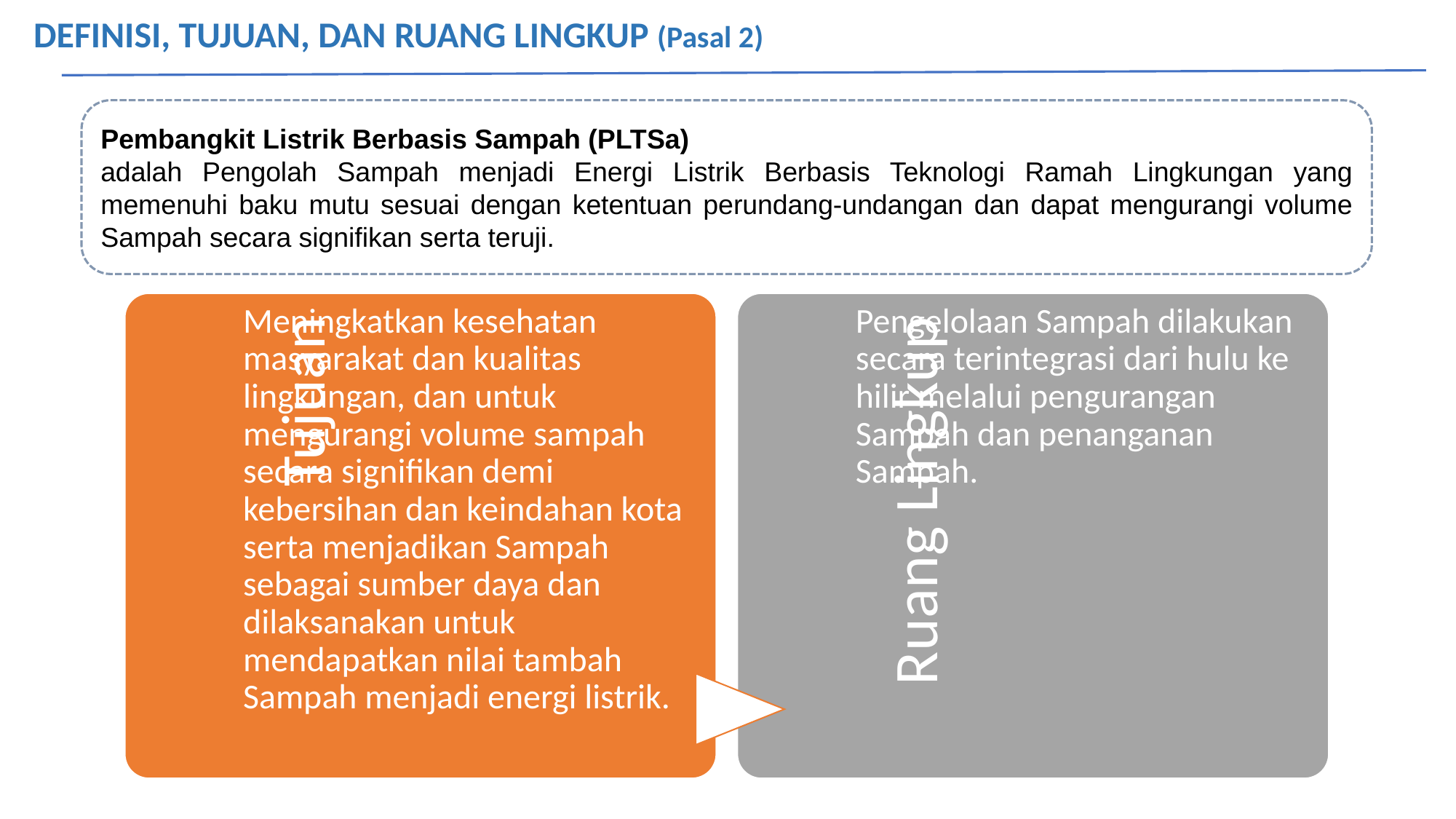

DEFINISI, TUJUAN, DAN RUANG LINGKUP (Pasal 2)

Pembangkit Listrik Berbasis Sampah (PLTSa)
adalah Pengolah Sampah menjadi Energi Listrik Berbasis Teknologi Ramah Lingkungan yang memenuhi baku mutu sesuai dengan ketentuan perundang-undangan dan dapat mengurangi volume Sampah secara signifikan serta teruji.
Tujuan
Meningkatkan kesehatan masyarakat dan kualitas lingkungan, dan untuk mengurangi volume sampah secara signifikan demi kebersihan dan keindahan kota serta menjadikan Sampah sebagai sumber daya dan dilaksanakan untuk mendapatkan nilai tambah Sampah menjadi energi listrik.
Ruang Lingkup
Pengelolaan Sampah dilakukan secara terintegrasi dari hulu ke hilir melalui pengurangan Sampah dan penanganan Sampah.